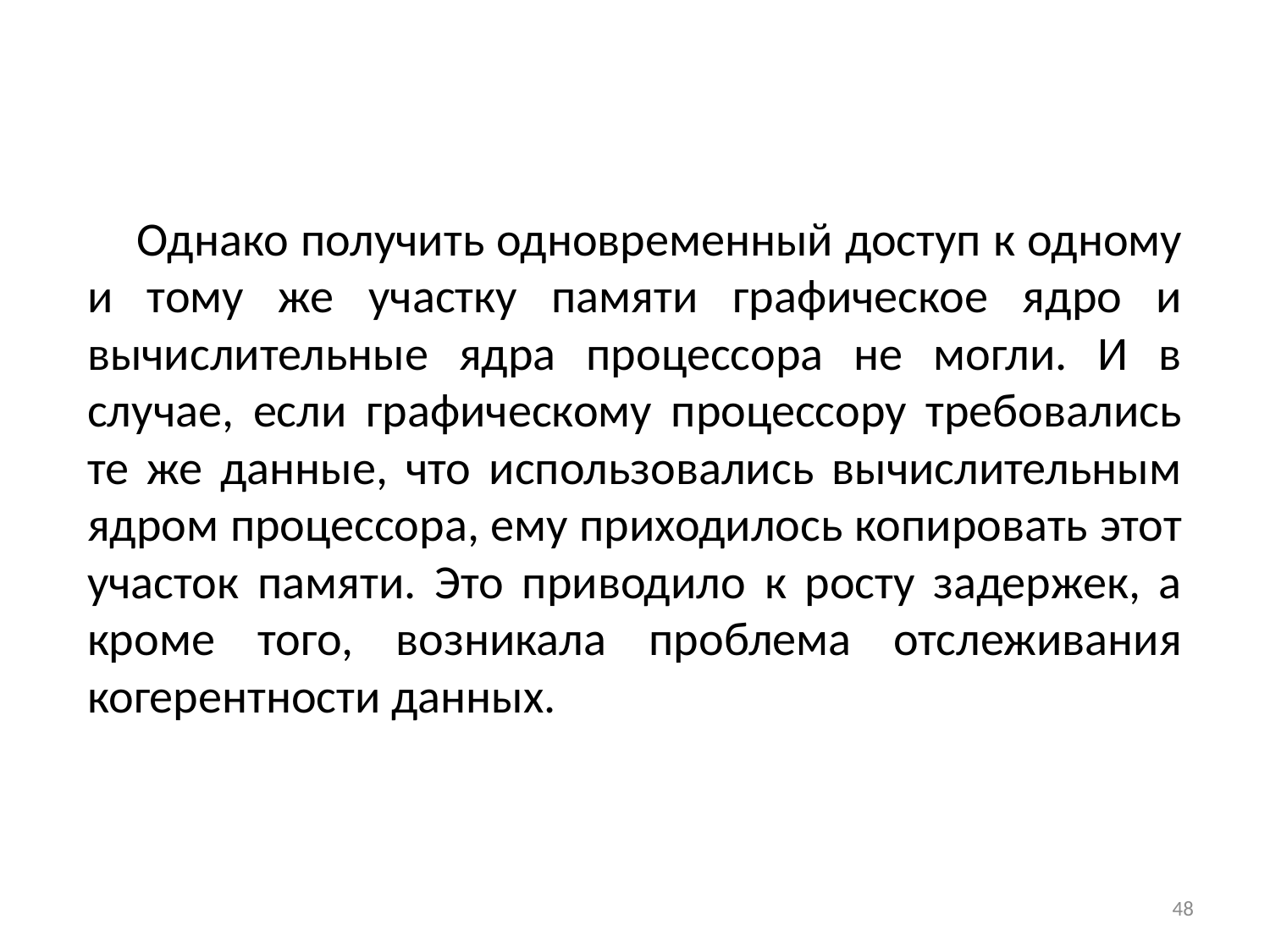

Однако получить одновременный доступ к одному и тому же участку памяти графическое ядро и вычислительные ядра процессора не могли. И в случае, если графическому процессору требовались те же данные, что использовались вычислительным ядром процессора, ему приходилось копировать этот участок памяти. Это приводило к росту задержек, а кроме того, возникала проблема отслеживания когерентности данных.
48